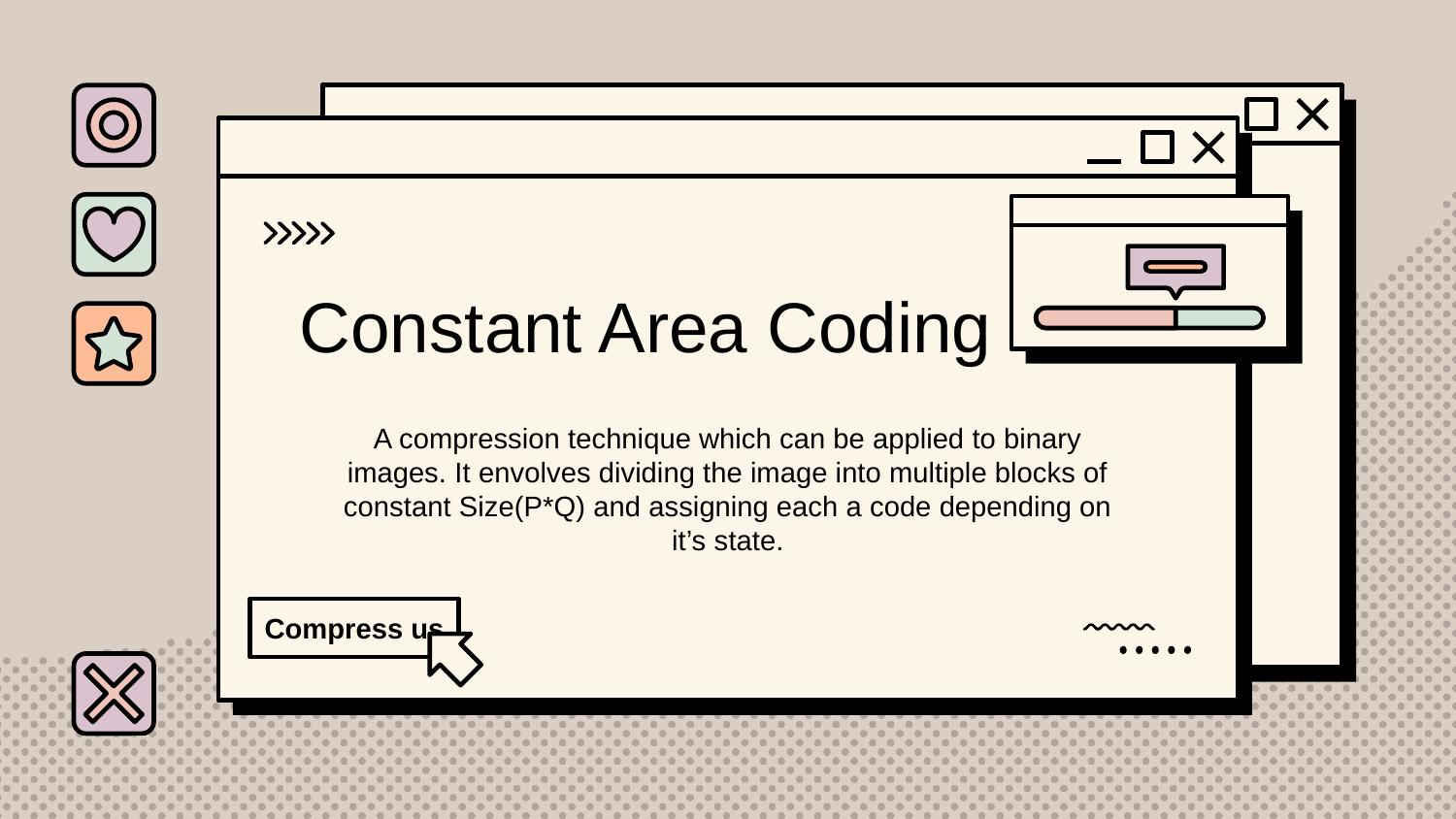

# Constant Area Coding

A compression technique which can be applied to binary images. It envolves dividing the image into multiple blocks of constant Size(P*Q) and assigning each a code depending on it’s state.
Compress us